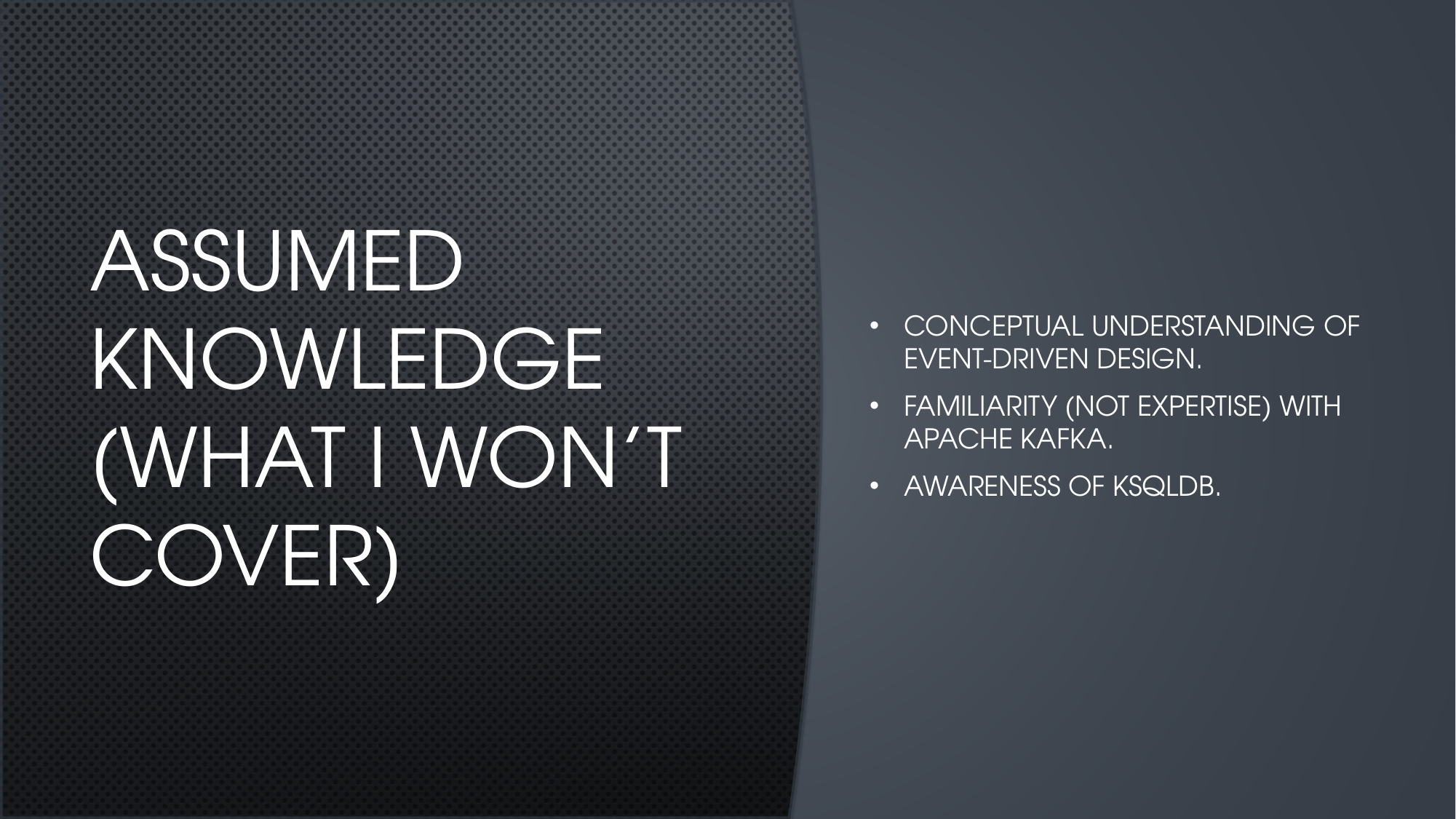

# Assumed knowledge (what I won’t cover)
Conceptual understanding of event-driven design.
Familiarity (not expertise) with Apache Kafka.
Awareness of ksqlDB.